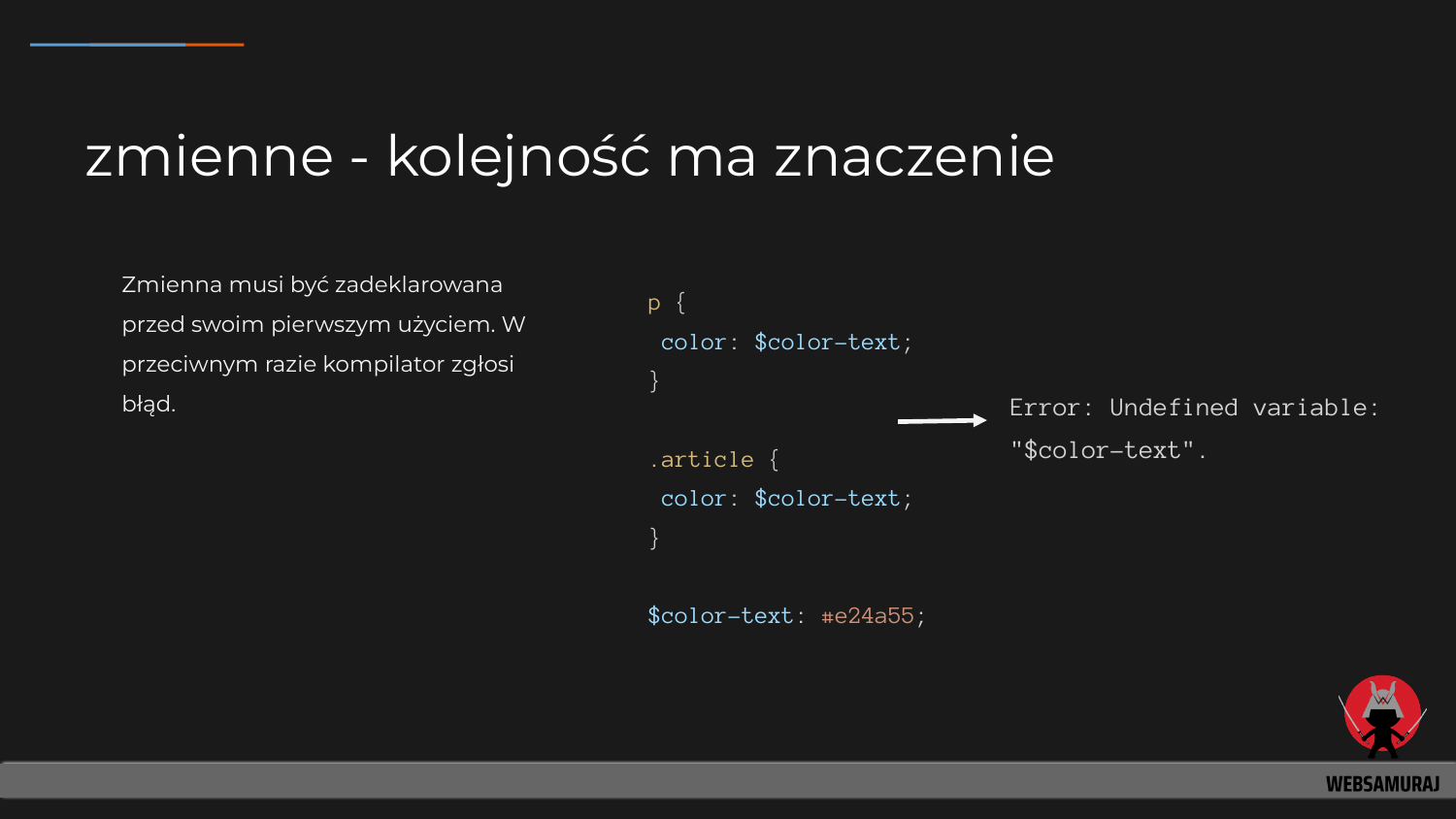

# zmienne - kolejność ma znaczenie

p {
 color: $color-text;
}

.article {
 color: $color-text;
}

$color-text: #e24a55;

Zmienna musi być zadeklarowana przed swoim pierwszym użyciem. W przeciwnym razie kompilator zgłosi błąd.

Error: Undefined variable: "$color-text".